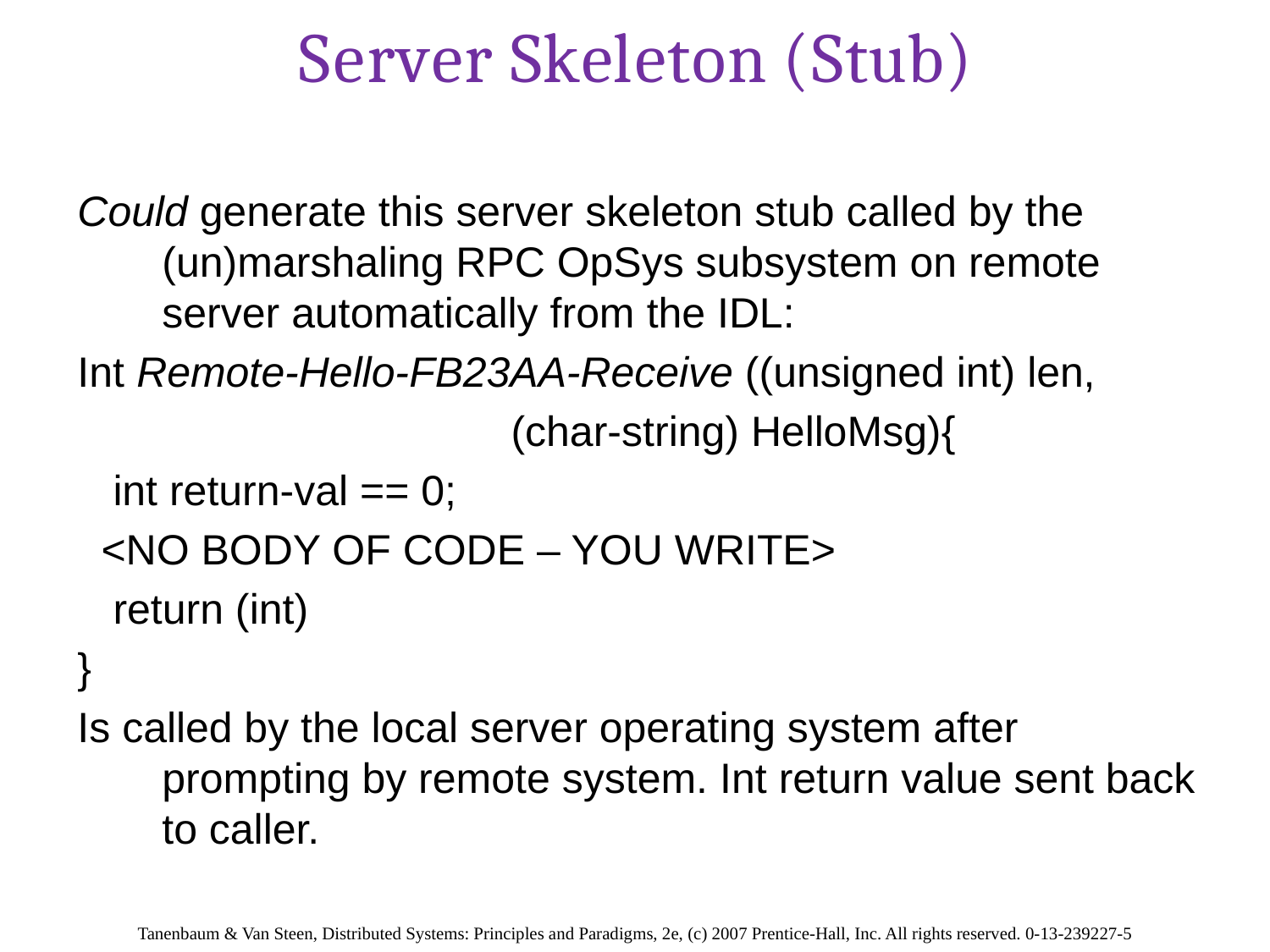

# Server Skeleton (Stub)
Could generate this server skeleton stub called by the (un)marshaling RPC OpSys subsystem on remote server automatically from the IDL:
Int Remote-Hello-FB23AA-Receive ((unsigned int) len,
			        (char-string) HelloMsg){
   int return-val == 0;
  <NO BODY OF CODE – YOU WRITE>
   return (int)
}
Is called by the local server operating system after prompting by remote system. Int return value sent back to caller.
Tanenbaum & Van Steen, Distributed Systems: Principles and Paradigms, 2e, (c) 2007 Prentice-Hall, Inc. All rights reserved. 0-13-239227-5